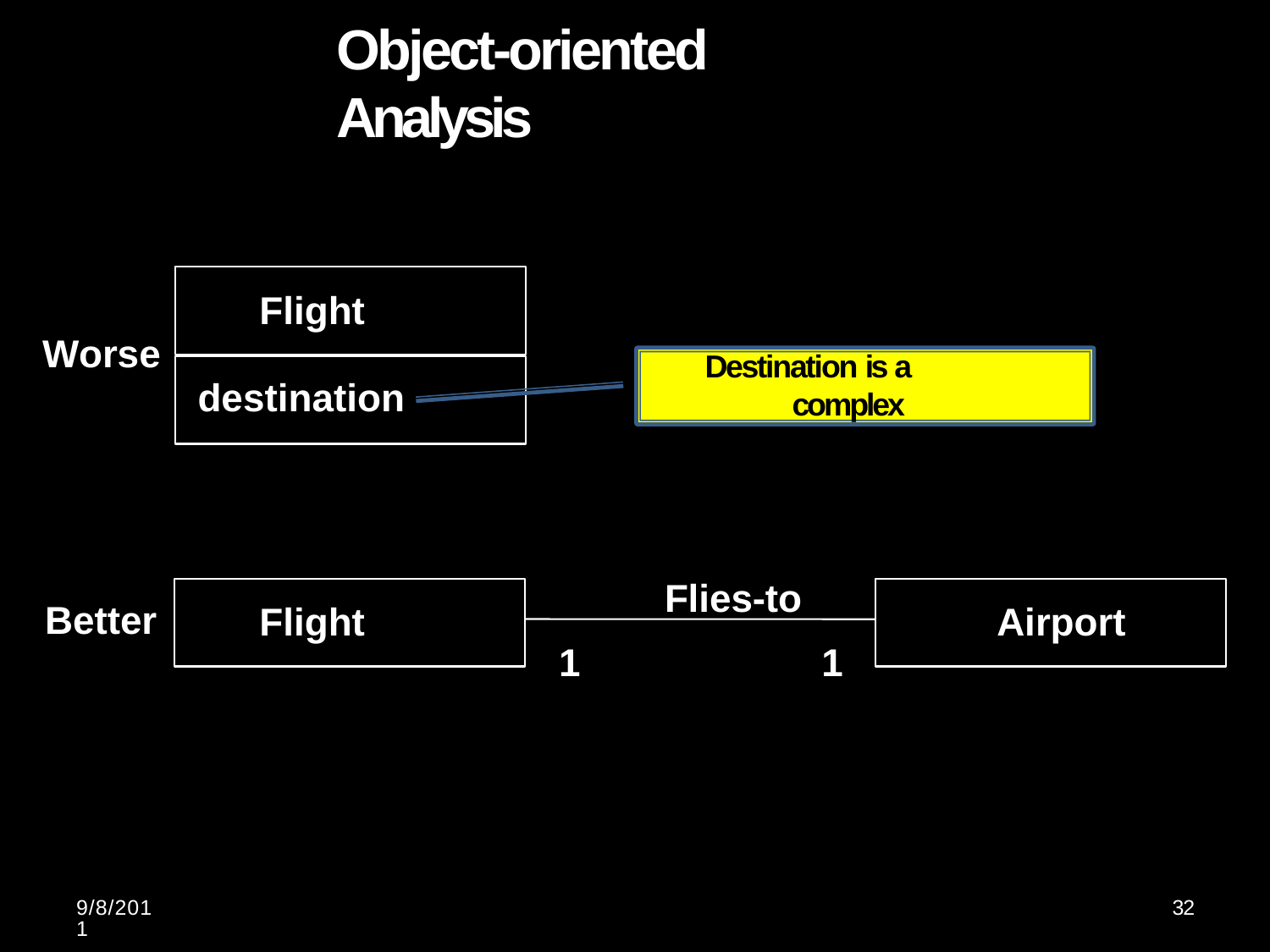

# Object-oriented Analysis

Flight
Worse
Destination is a complex  concept!!!!

destination

Flies-to

Better
Flight
Airport

1
1
9/8/2011
32